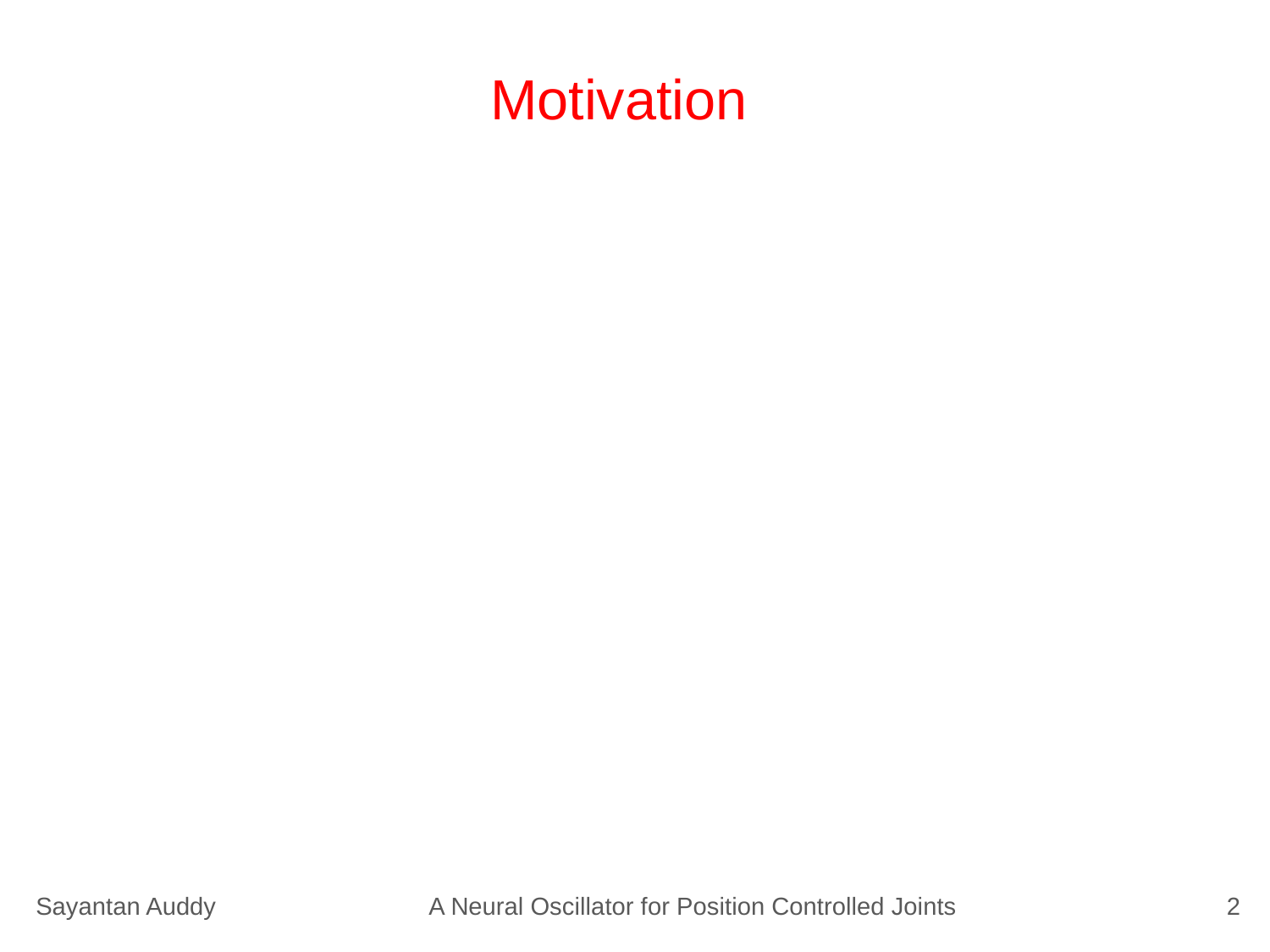

# Motivation

Sayantan Auddy
A Neural Oscillator for Position Controlled Joints
2